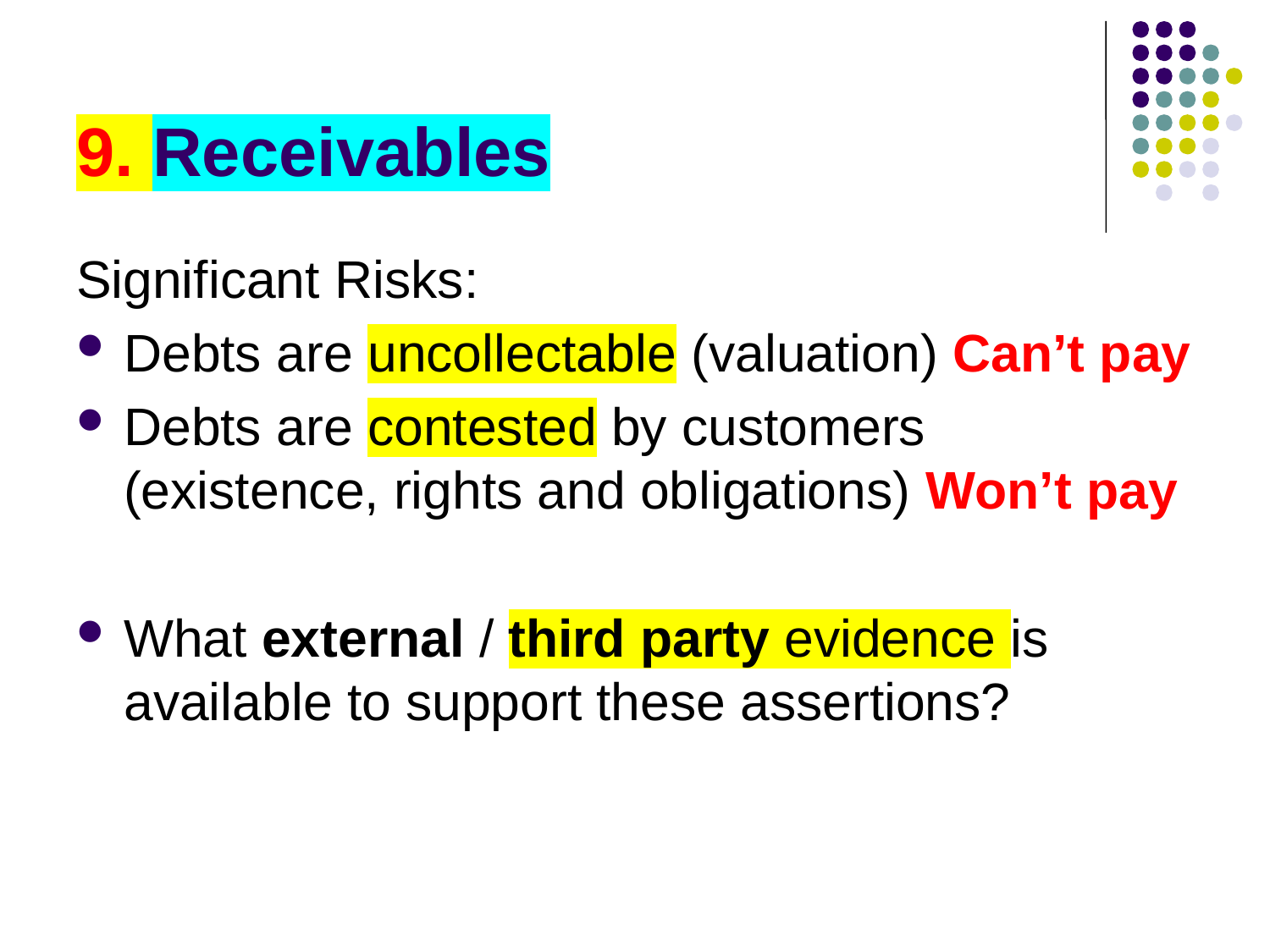

# 9. Receivables
Significant Risks:
Debts are uncollectable (valuation) Can’t pay
Debts are contested by customers (existence, rights and obligations) Won’t pay

What external / third party evidence is available to support these assertions?